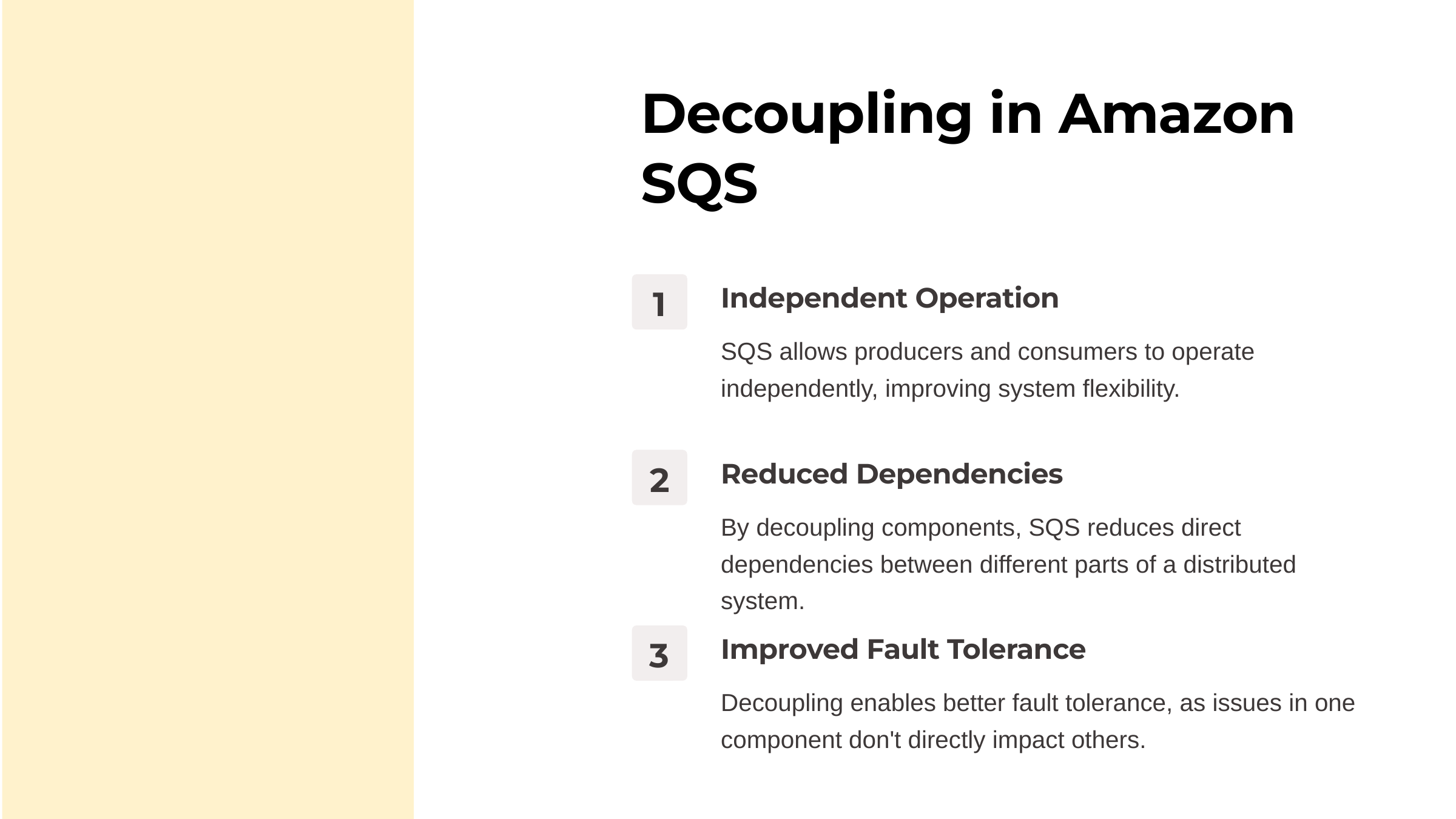

Decoupling in Amazon SQS

Independent Operation
1
SQS allows producers and consumers to operate independently, improving system flexibility.

Reduced Dependencies
2
By decoupling components, SQS reduces direct dependencies between different parts of a distributed system.

Improved Fault Tolerance
3
Decoupling enables better fault tolerance, as issues in one component don't directly impact others.